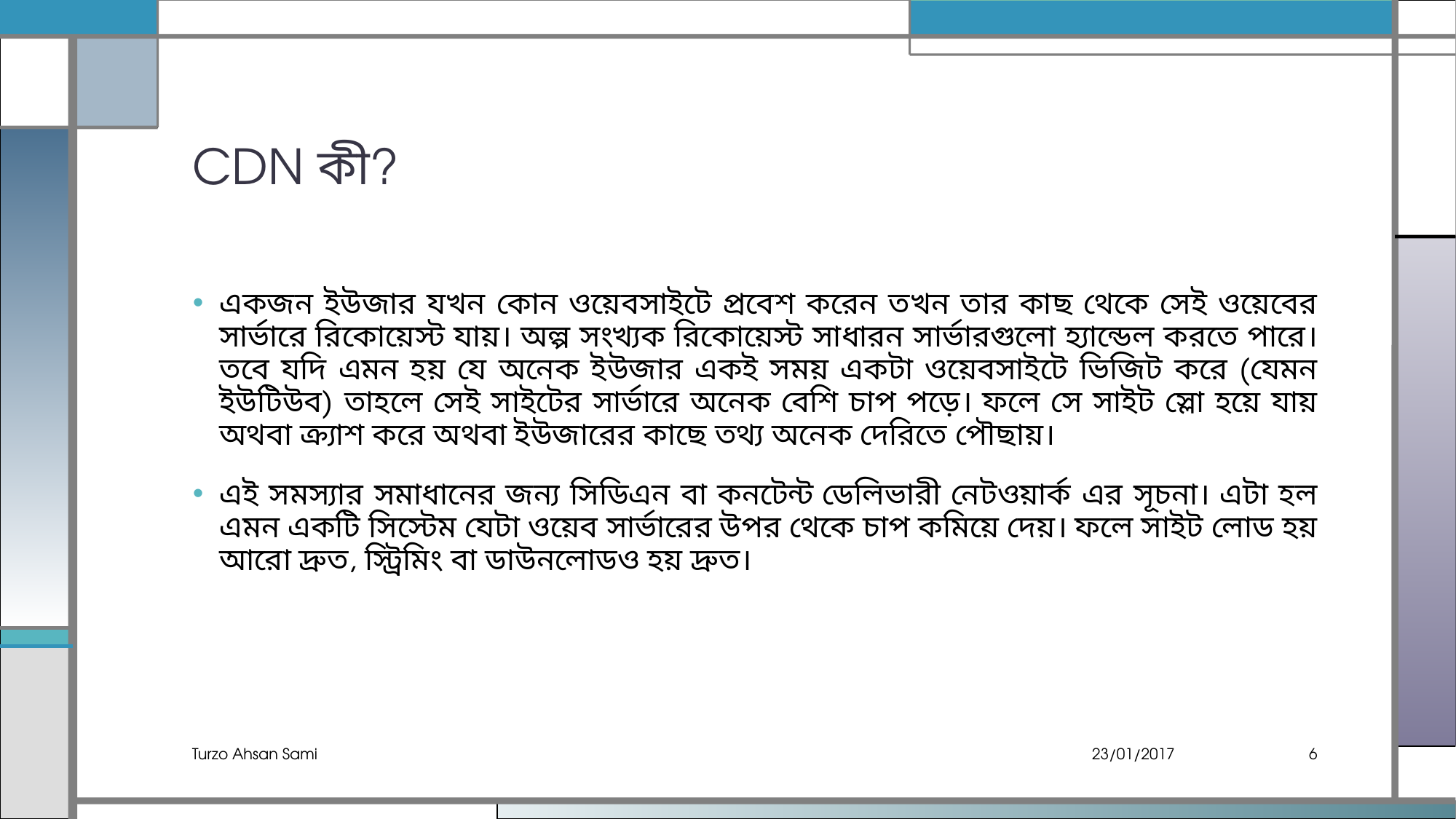

# CDN কী?

একজন ইউজার যখন কোন ওয়েবসাইটে প্রবেশ করেন তখন তার কাছ থেকে সেই ওয়েবের সার্ভারে রিকোয়েস্ট যায়। অল্প সংখ্যক রিকোয়েস্ট সাধারন সার্ভারগুলো হ্যান্ডেল করতে পারে। তবে যদি এমন হয় যে অনেক ইউজার একই সময় একটা ওয়েবসাইটে ভিজিট করে (যেমন ইউটিউব) তাহলে সেই সাইটের সার্ভারে অনেক বেশি চাপ পড়ে। ফলে সে সাইট স্লো হয়ে যায় অথবা ক্র্যাশ করে অথবা ইউজারের কাছে তথ্য অনেক দেরিতে পৌছায়।
এই সমস্যার সমাধানের জন্য সিডিএন বা কনটেন্ট ডেলিভারী নেটওয়ার্ক এর সূচনা। এটা হল এমন একটি সিস্টেম যেটা ওয়েব সার্ভারের উপর থেকে চাপ কমিয়ে দেয়। ফলে সাইট লোড হয় আরো দ্রুত, স্ট্রিমিং বা ডাউনলোডও হয় দ্রুত।
Turzo Ahsan Sami
23/01/2017
6